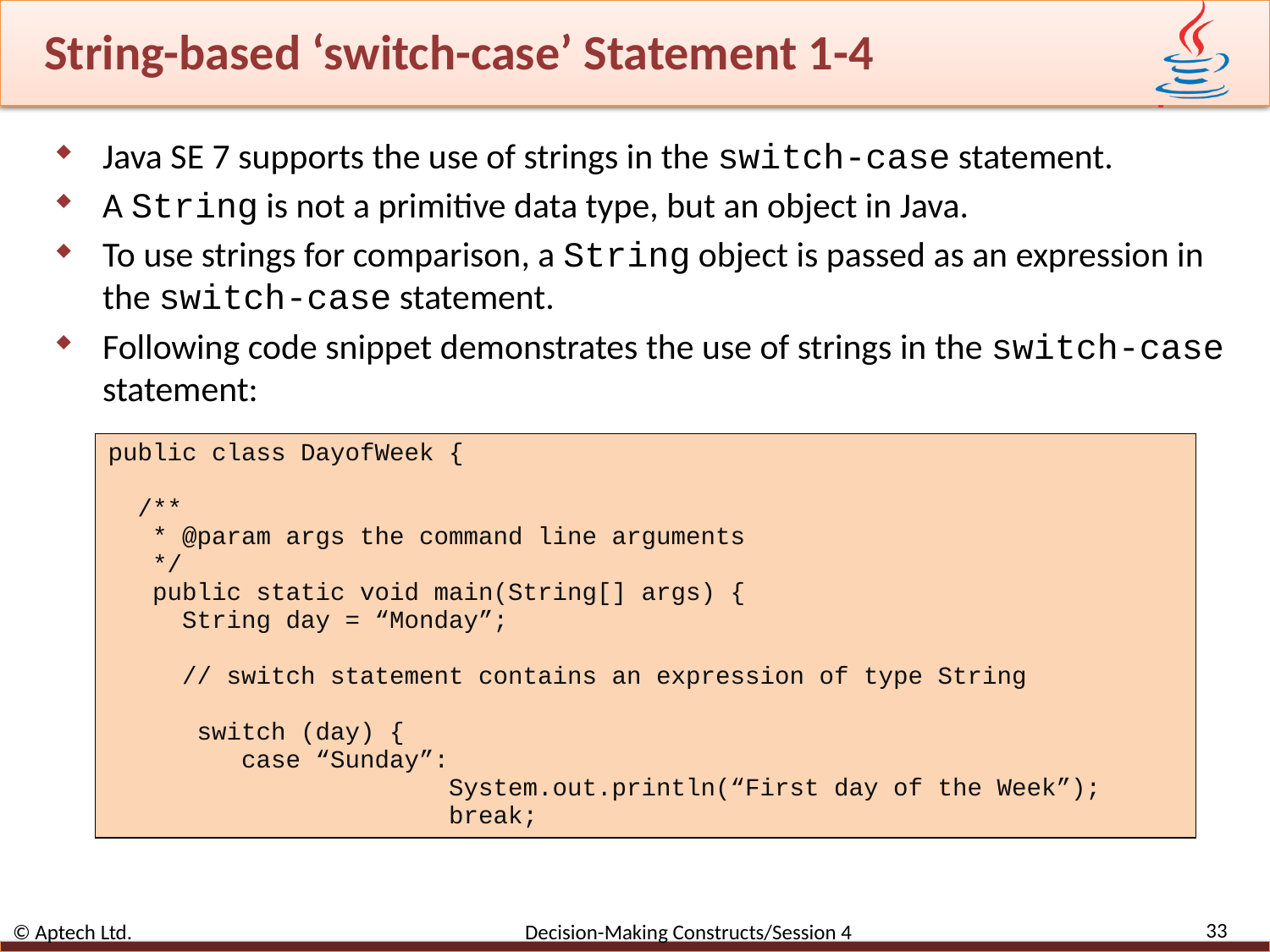

# String-based ‘switch-case’ Statement 1-4
Java SE 7 supports the use of strings in the switch-case statement.
A String is not a primitive data type, but an object in Java.
To use strings for comparison, a String object is passed as an expression in the switch-case statement.
Following code snippet demonstrates the use of strings in the switch-case statement:
| public class DayofWeek { /\*\* \* @param args the command line arguments \*/ public static void main(String[] args) { String day = “Monday”; // switch statement contains an expression of type String switch (day) { case “Sunday”: System.out.println(“First day of the Week”); break; |
| --- |
33
© Aptech Ltd.                                                                                 Decision-Making Constructs/Session 4